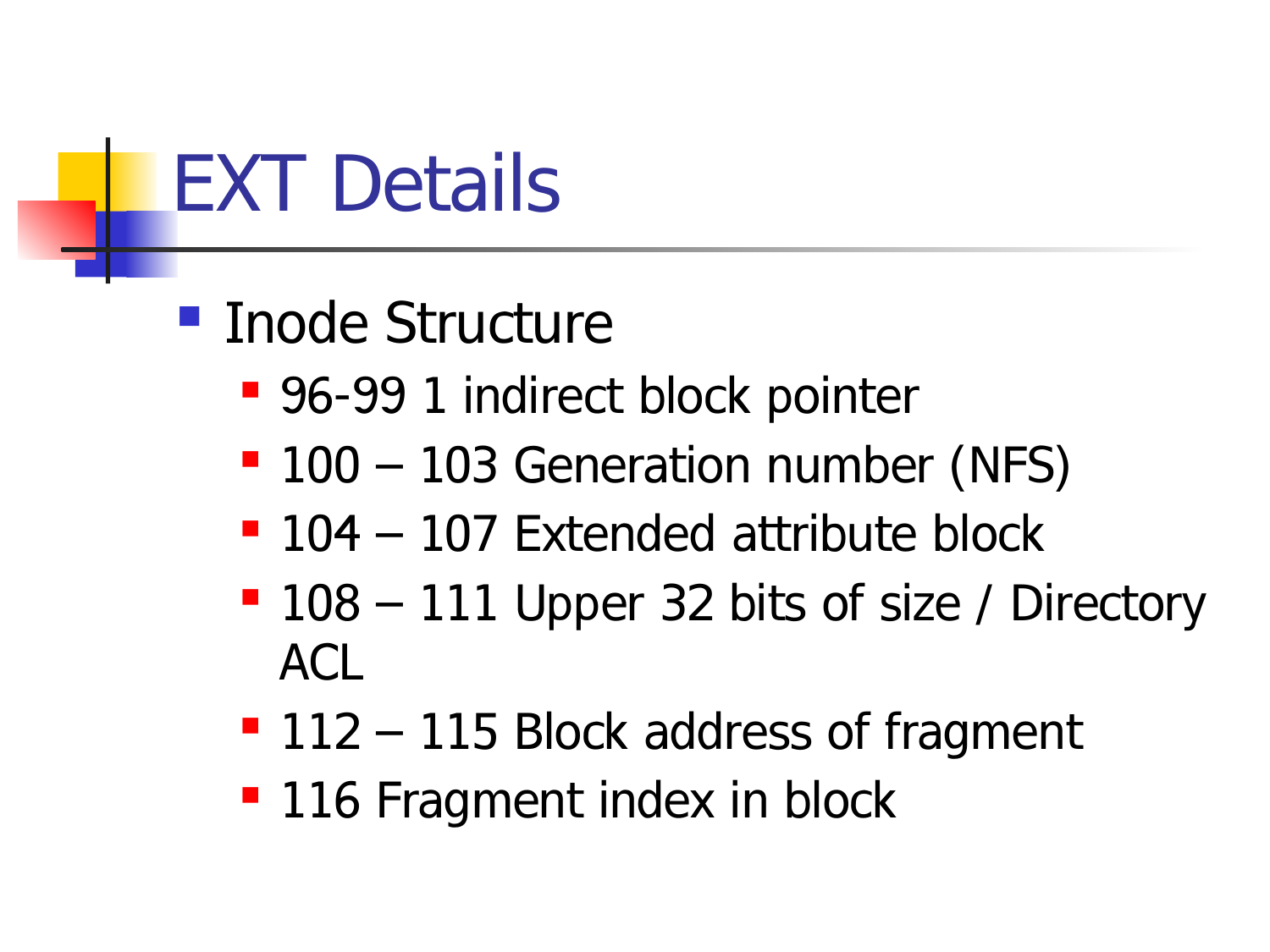

# EXT Details
Inode Structure
96-99 1 indirect block pointer
100 – 103 Generation number (NFS)
104 – 107 Extended attribute block
108 – 111 Upper 32 bits of size / Directory ACL
112 – 115 Block address of fragment
116 Fragment index in block